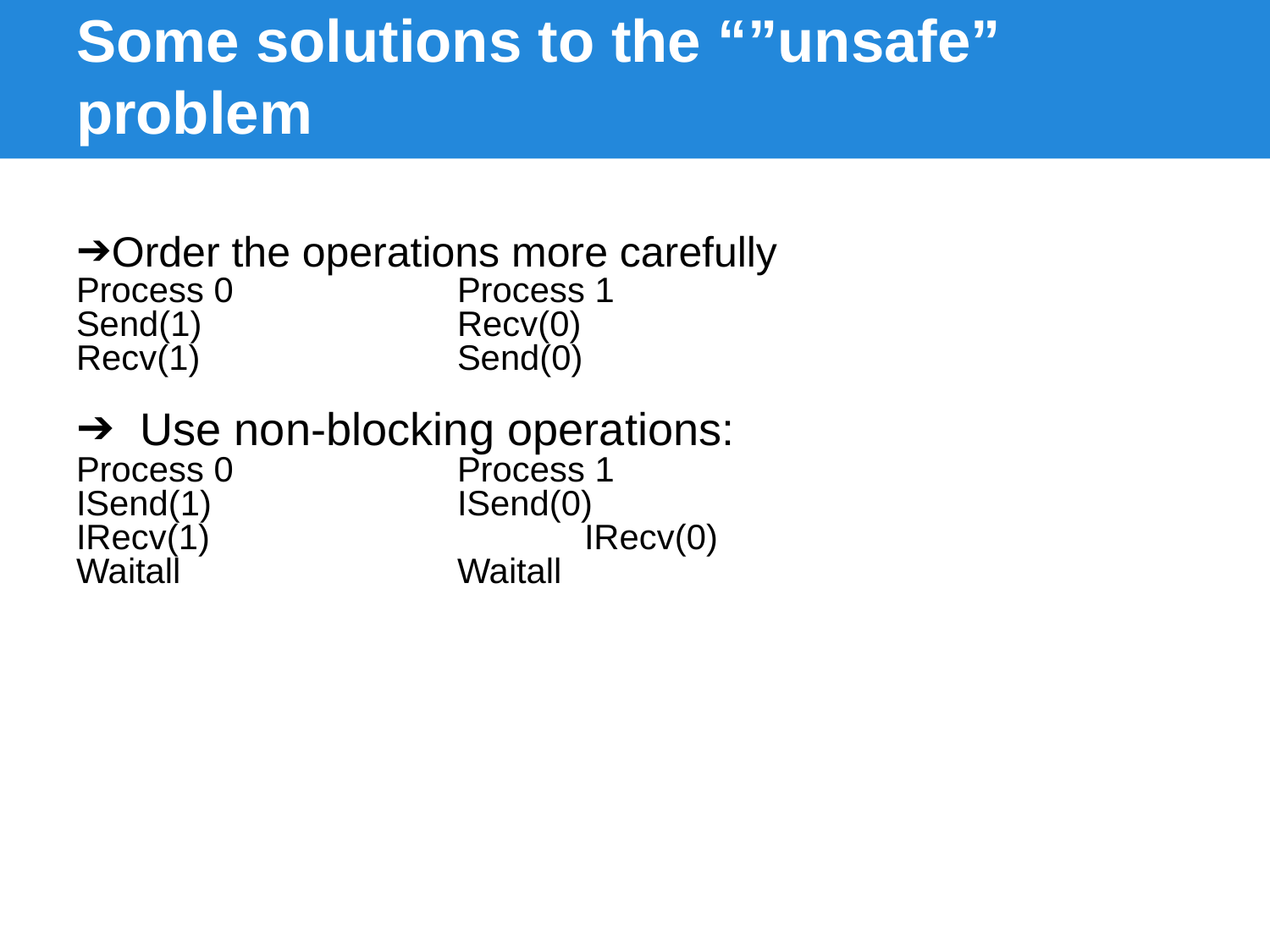

# Some solutions to the “”unsafe” problem
Order the operations more carefully
Process 0		Process 1
Send(1)			Recv(0)
Recv(1)			Send(0)

Use non-blocking operations:
Process 0		Process 1
ISend(1)		ISend(0)
IRecv(1)			IRecv(0)
Waitall			Waitall